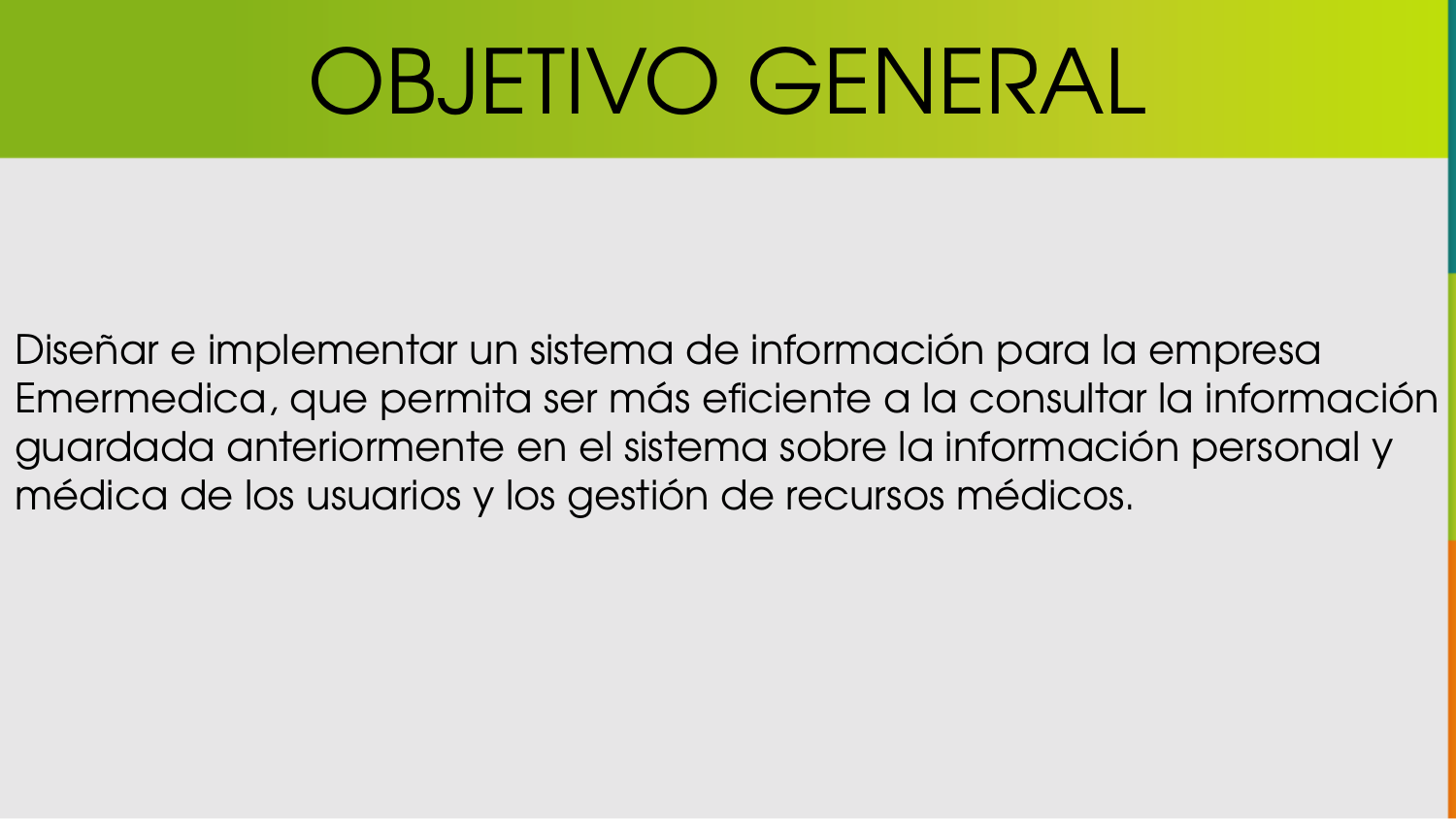

OBJETIVO GENERAL
Diseñar e implementar un sistema de información para la empresa Emermedica, que permita ser más eficiente a la consultar la información guardada anteriormente en el sistema sobre la información personal y médica de los usuarios y los gestión de recursos médicos.